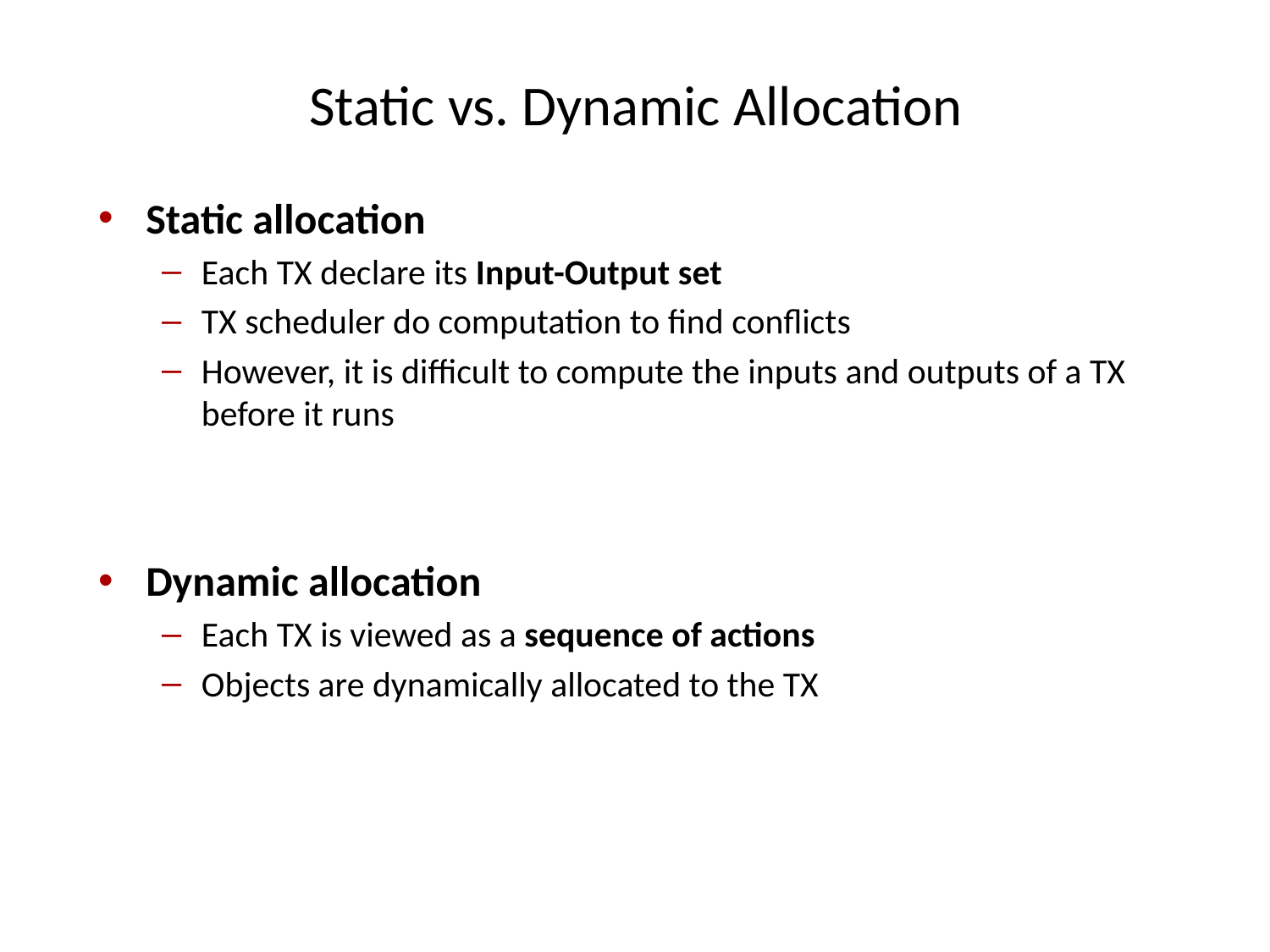

# Static vs. Dynamic Allocation
Static allocation
Each TX declare its Input-Output set
TX scheduler do computation to find conflicts
However, it is difficult to compute the inputs and outputs of a TX before it runs

Dynamic allocation
Each TX is viewed as a sequence of actions
Objects are dynamically allocated to the TX